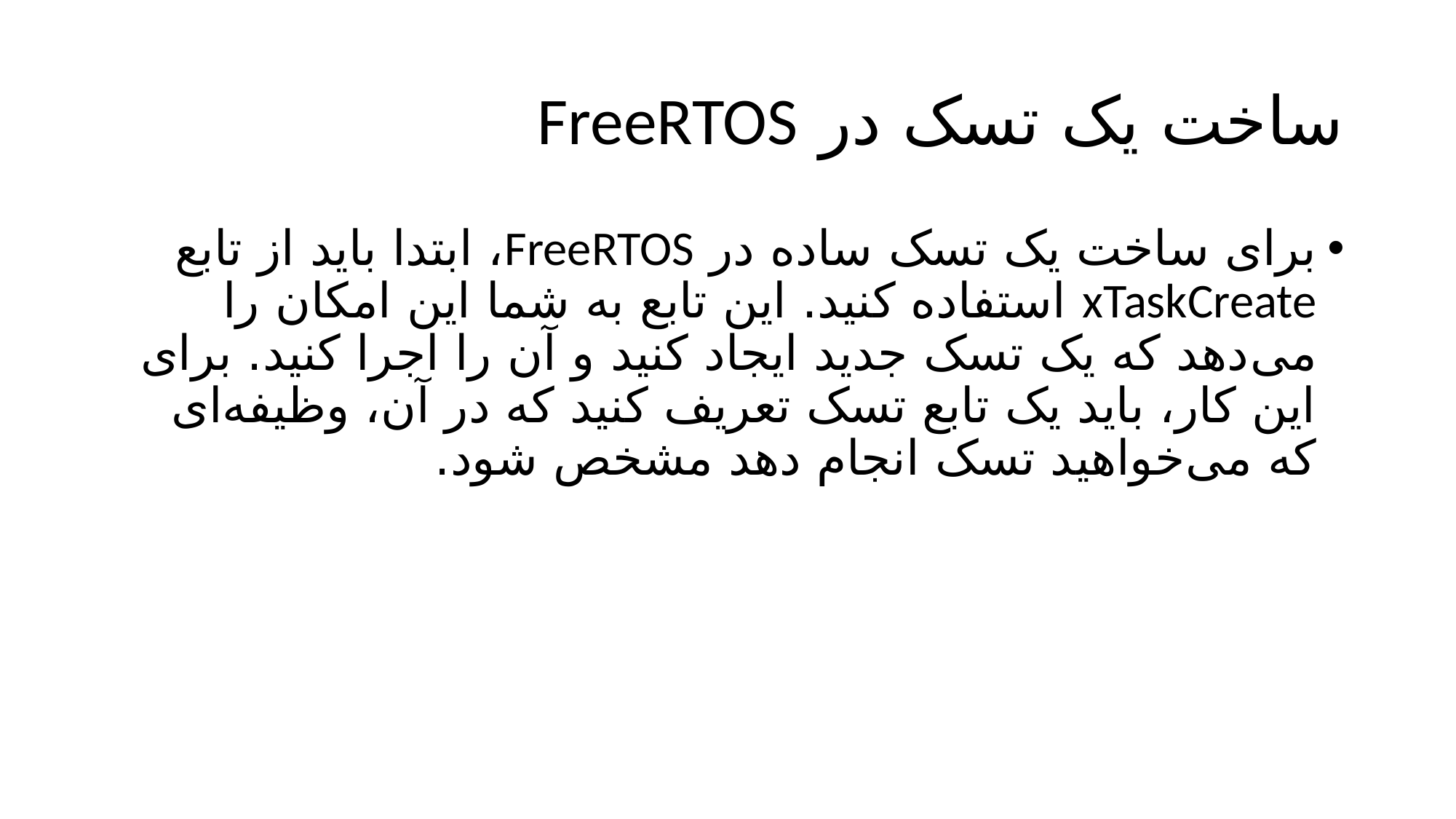

# ساخت یک تسک در FreeRTOS
برای ساخت یک تسک ساده در FreeRTOS، ابتدا باید از تابع xTaskCreate استفاده کنید. این تابع به شما این امکان را می‌دهد که یک تسک جدید ایجاد کنید و آن را اجرا کنید. برای این کار، باید یک تابع تسک تعریف کنید که در آن، وظیفه‌ای که می‌خواهید تسک انجام دهد مشخص شود.